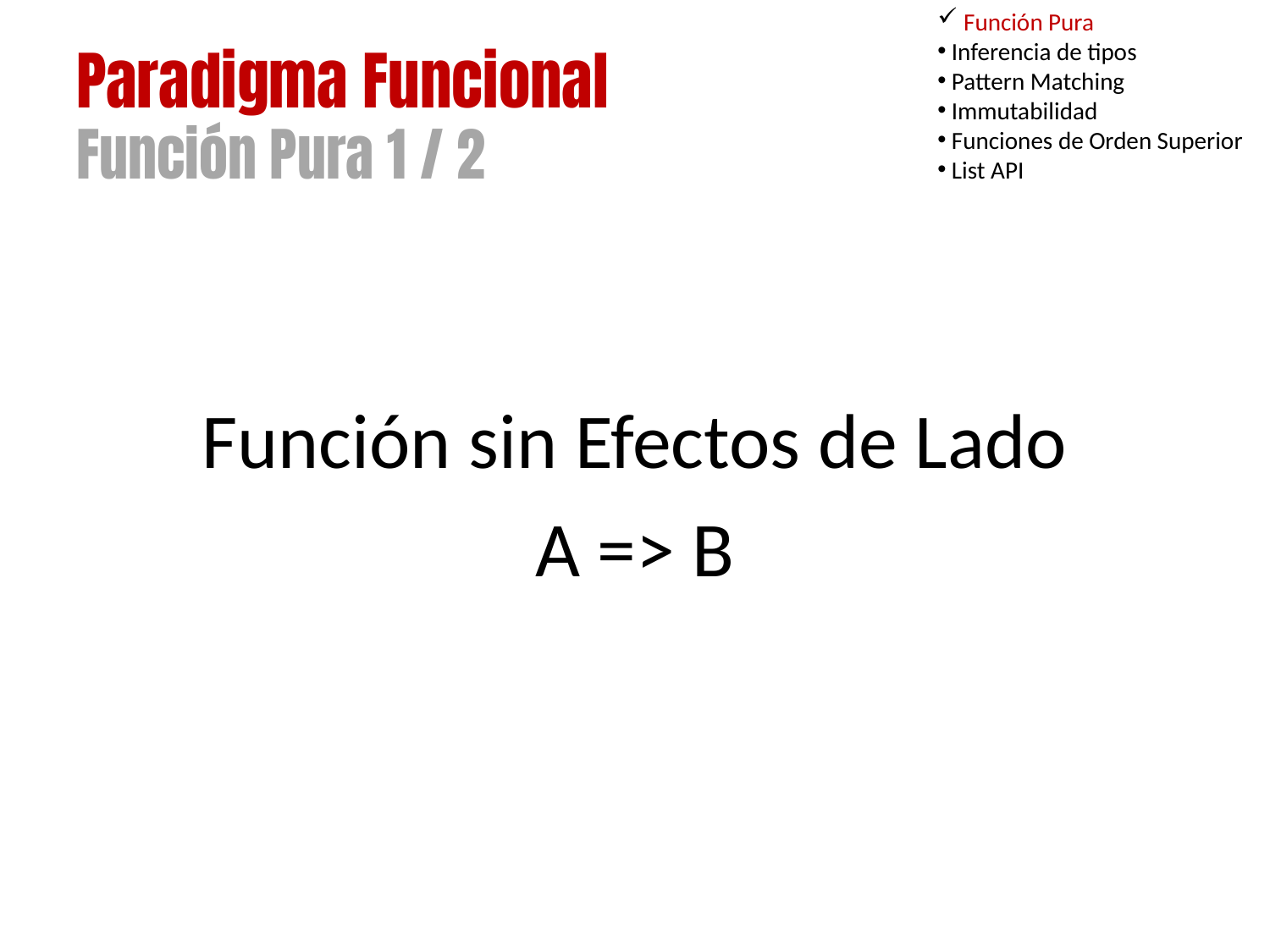

Función Pura
 Inferencia de tipos
 Pattern Matching
 Immutabilidad
 Funciones de Orden Superior
 List API
# Paradigma Funcional Función Pura 1 / 2

Función sin Efectos de Lado
A => B